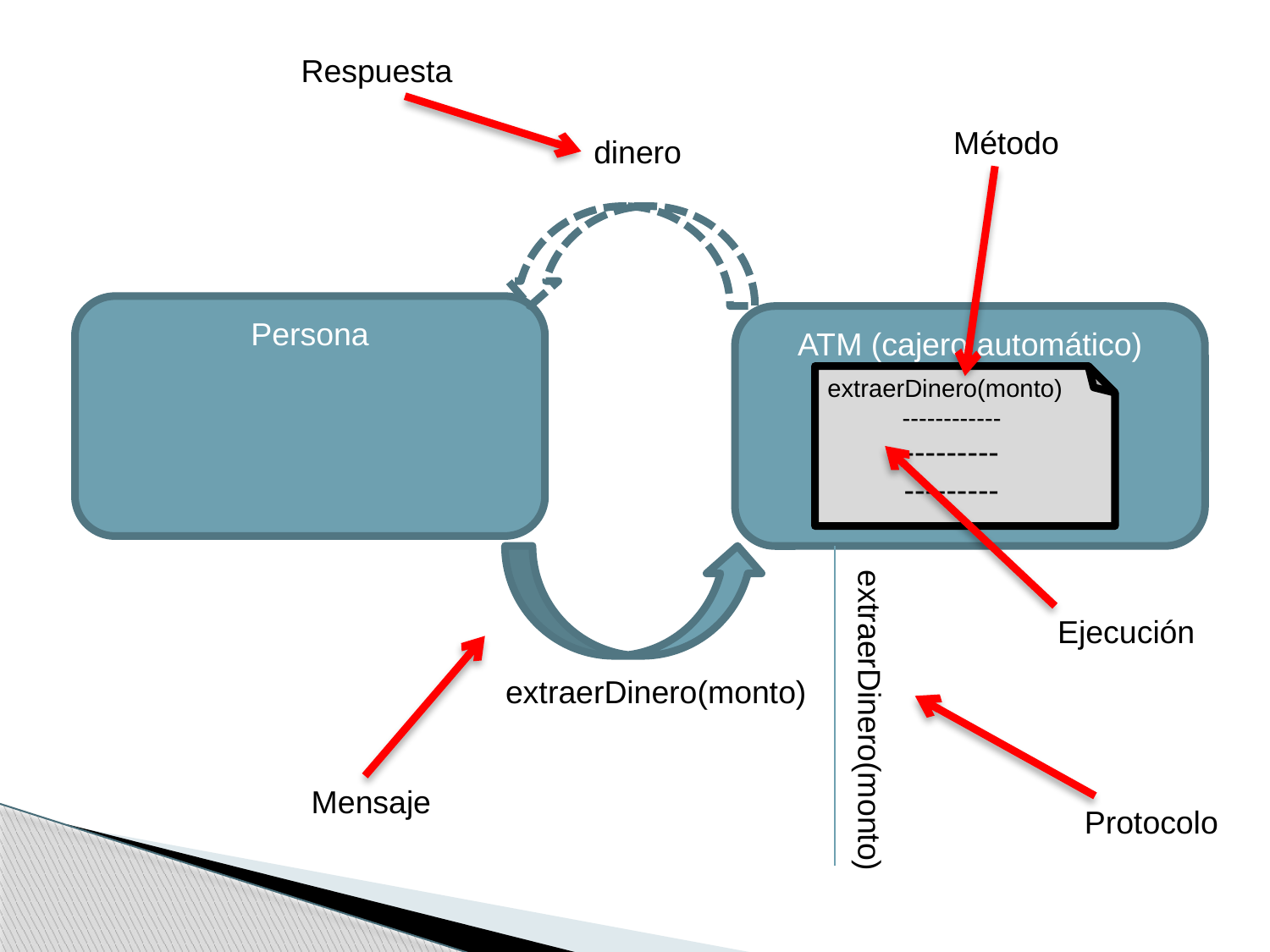

Respuesta
Método
dinero

Persona
extraerDinero(monto)
------------
---------
---------
ATM (cajero automático)

Ejecución
extraerDinero(monto)
extraerDinero(monto)
Mensaje
Protocolo